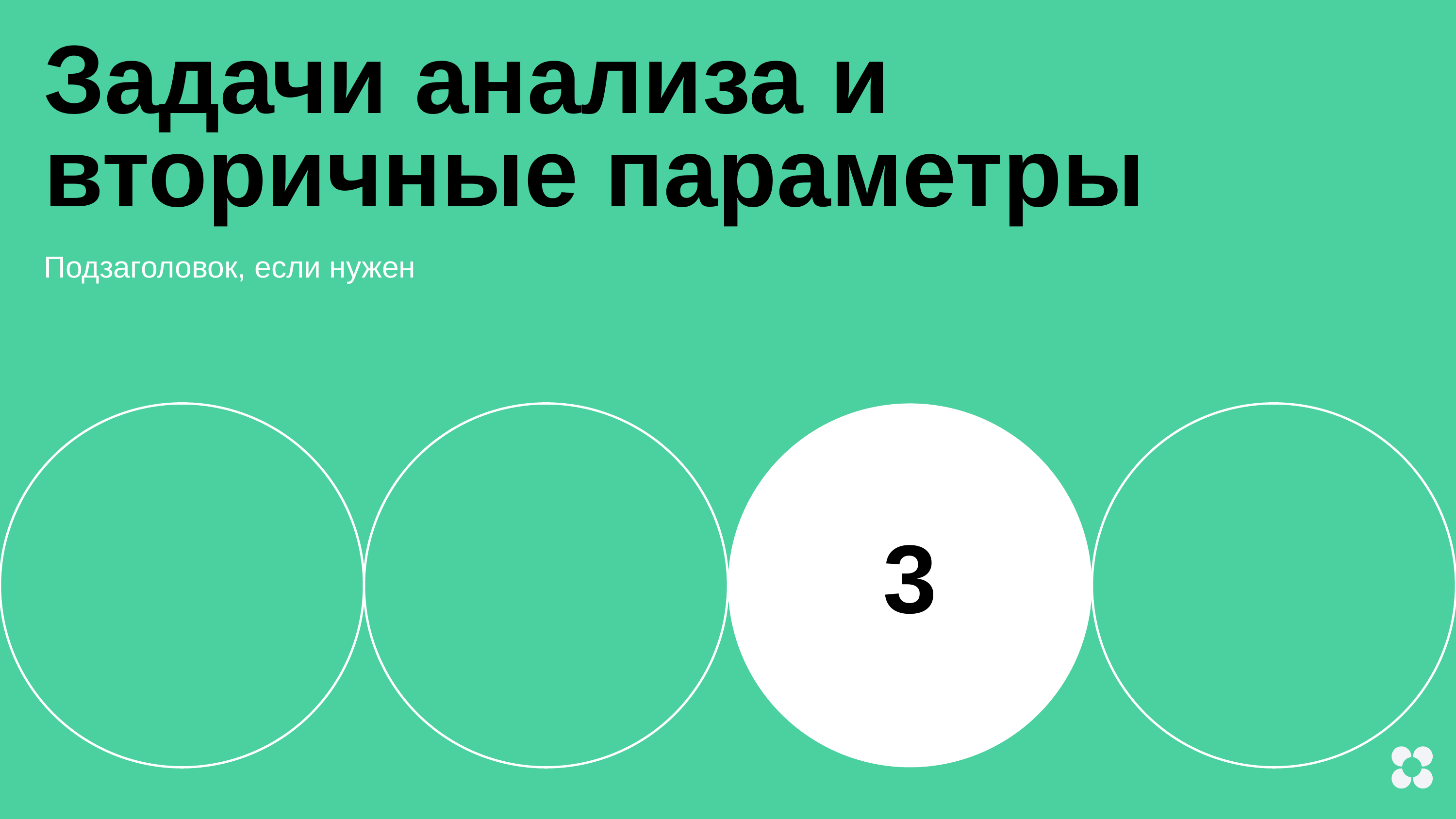

Задачи анализа и вторичные параметры

Подзаголовок, если нужен

3